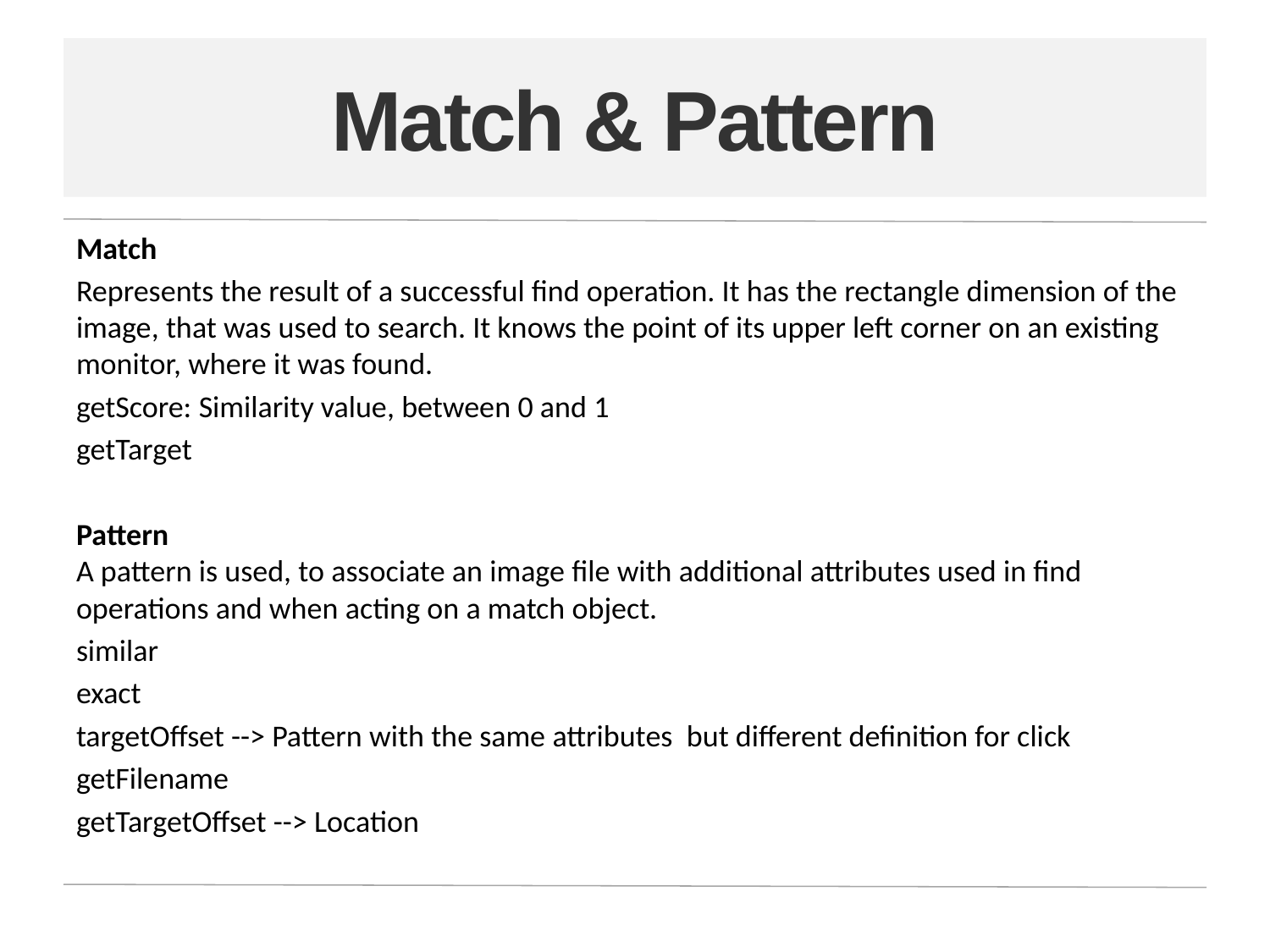

# Match & Pattern
Match
Represents the result of a successful find operation. It has the rectangle dimension of the image, that was used to search. It knows the point of its upper left corner on an existing monitor, where it was found.
getScore: Similarity value, between 0 and 1
getTarget

Pattern
A pattern is used, to associate an image file with additional attributes used in find operations and when acting on a match object.
similar
exact
targetOffset --> Pattern with the same attributes  but different definition for click
getFilename
getTargetOffset --> Location